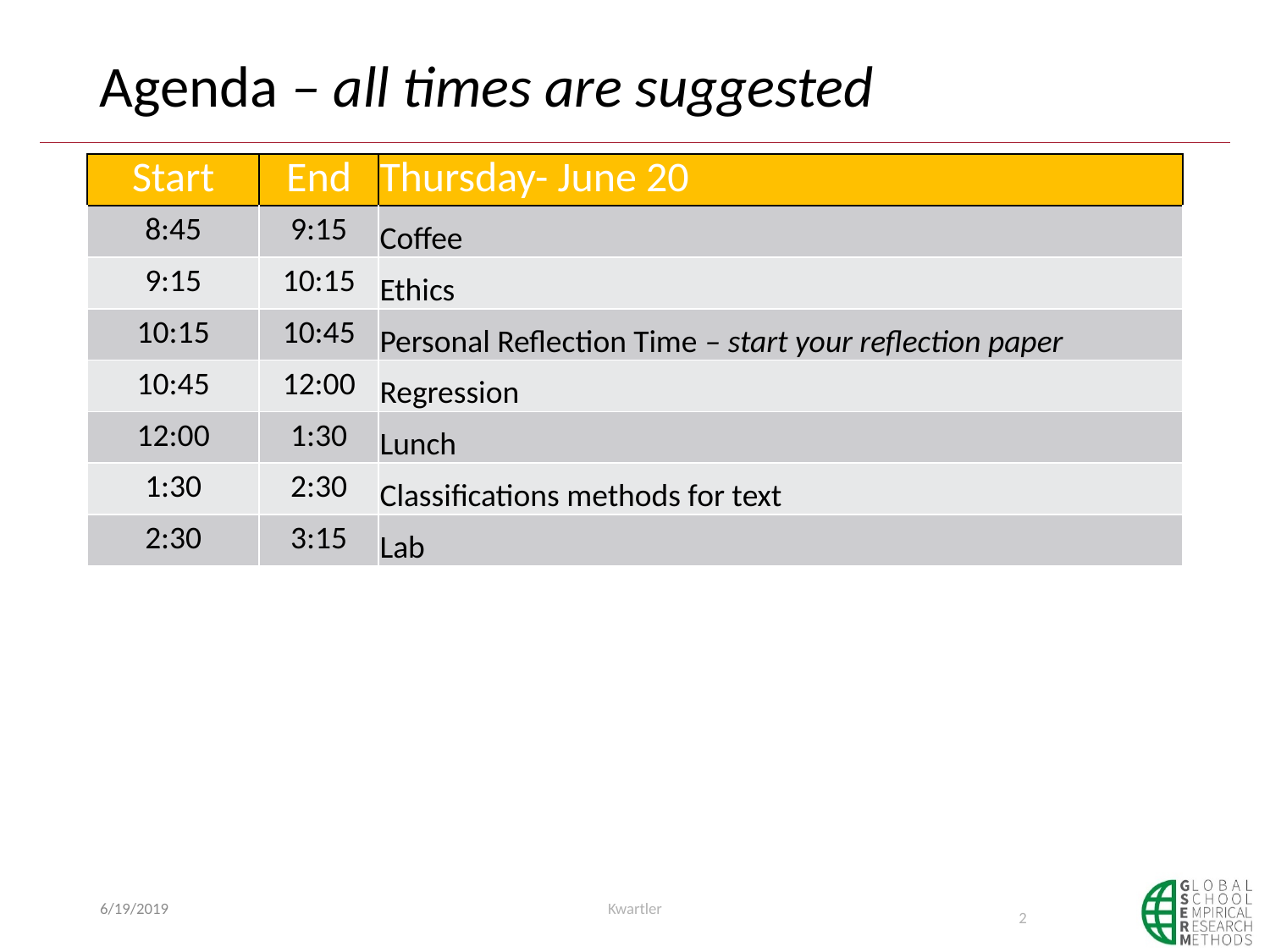

# Agenda – all times are suggested
| Start | End | Thursday- June 20 |
| --- | --- | --- |
| 8:45 | 9:15 | Coffee |
| 9:15 | 10:15 | Ethics |
| 10:15 | 10:45 | Personal Reflection Time – start your reflection paper |
| 10:45 | 12:00 | Regression |
| 12:00 | 1:30 | Lunch |
| 1:30 | 2:30 | Classifications methods for text |
| 2:30 | 3:15 | Lab |
6/19/2019
Kwartler
2